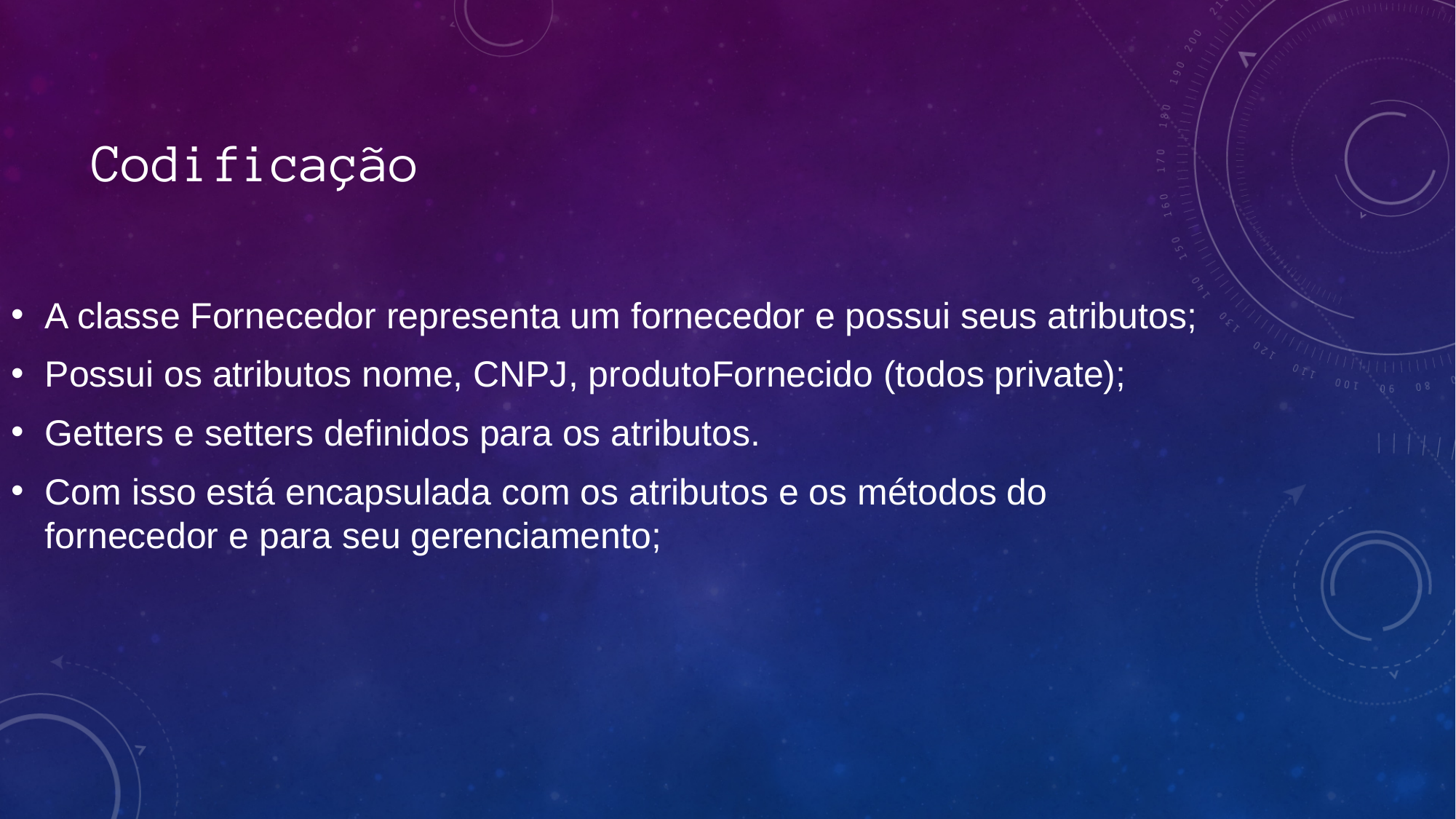

# Codificação
A classe Fornecedor representa um fornecedor e possui seus atributos;
Possui os atributos nome, CNPJ, produtoFornecido (todos private);
Getters e setters definidos para os atributos.
Com isso está encapsulada com os atributos e os métodos do fornecedor e para seu gerenciamento;